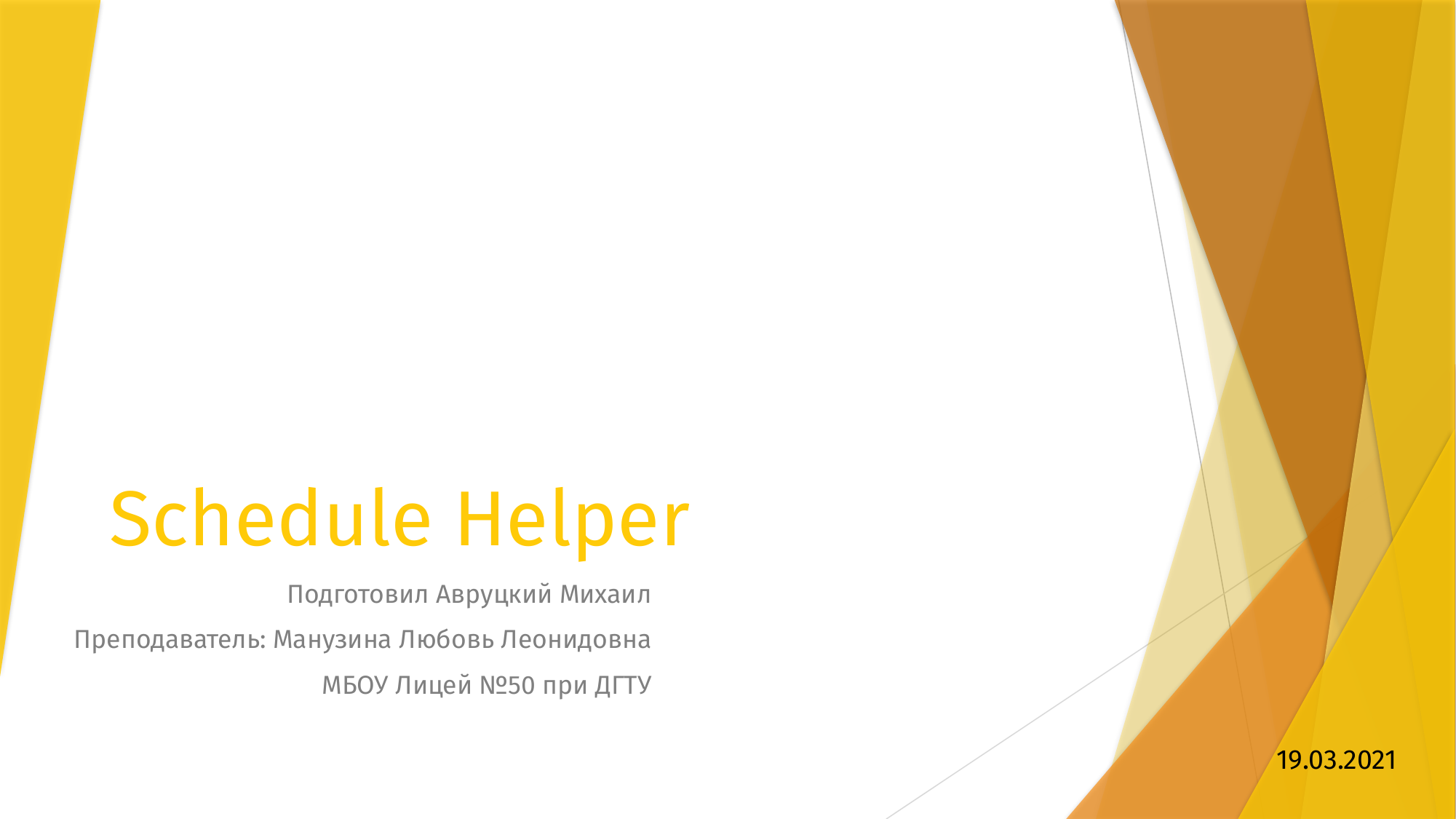

# Schedule Helper
Подготовил Авруцкий Михаил
Преподаватель: Манузина Любовь Леонидовна
МБОУ Лицей №50 при ДГТУ
19.03.2021